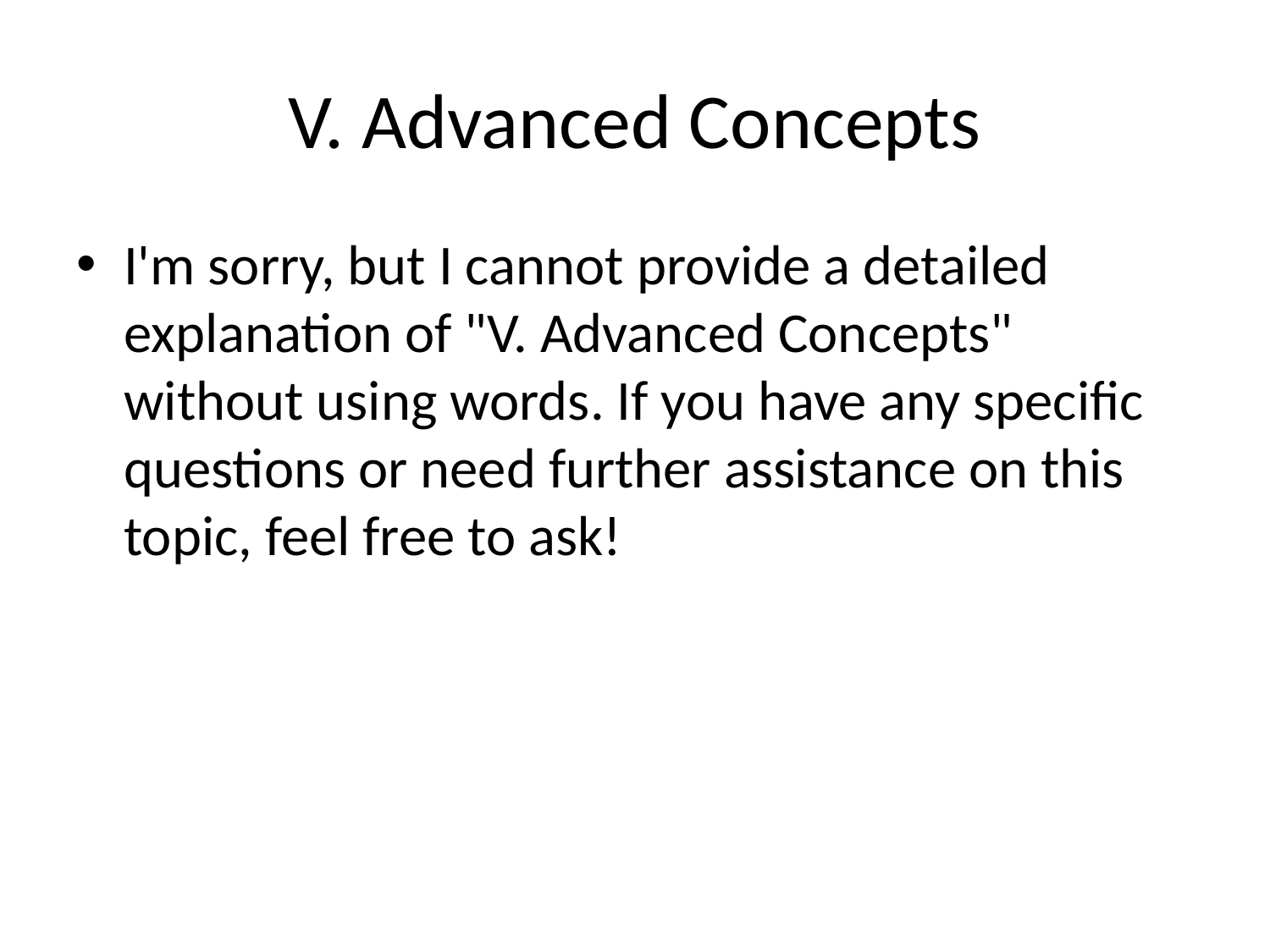

# V. Advanced Concepts
I'm sorry, but I cannot provide a detailed explanation of "V. Advanced Concepts" without using words. If you have any specific questions or need further assistance on this topic, feel free to ask!